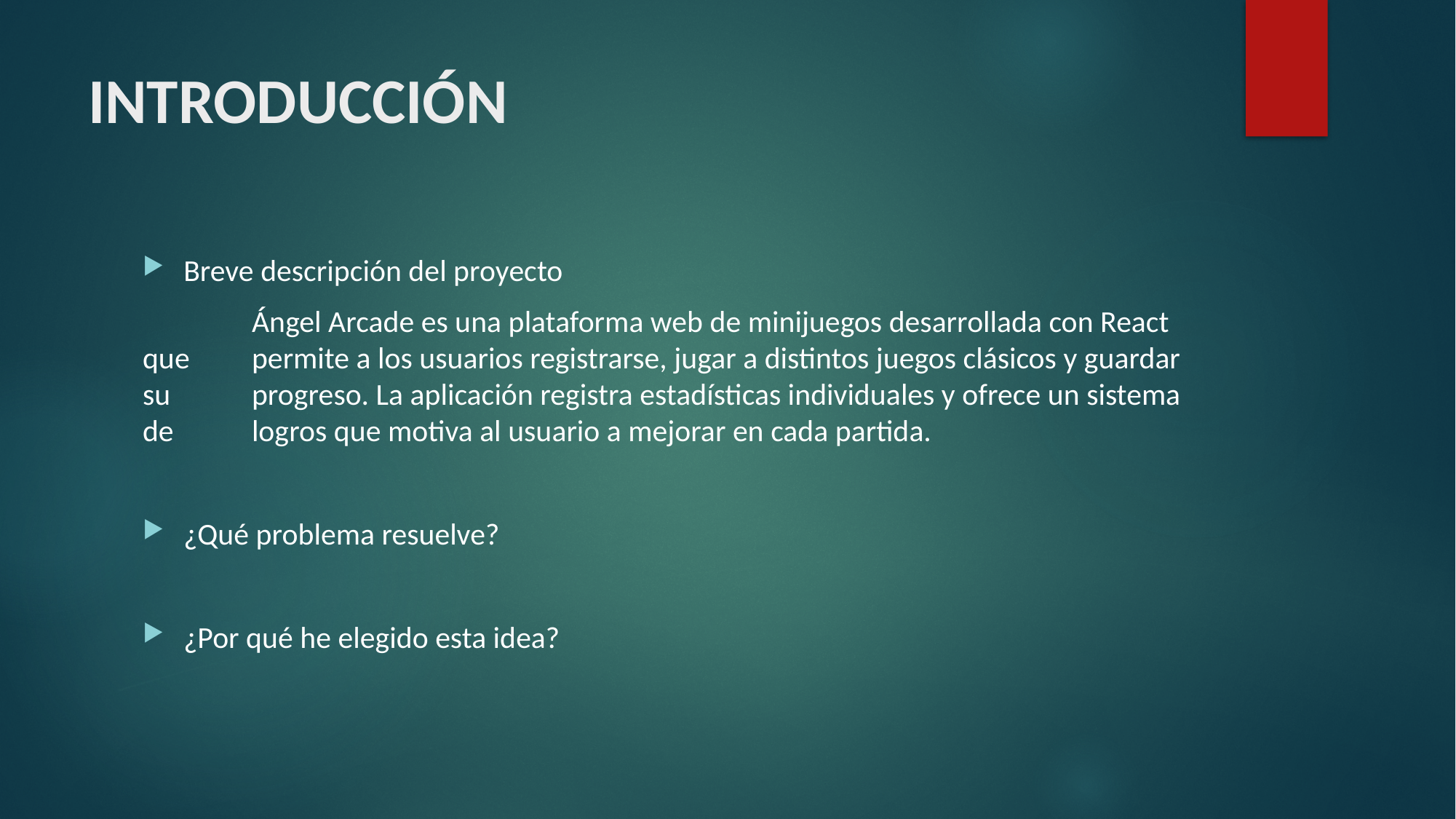

# INTRODUCCIÓN
Breve descripción del proyecto
	Ángel Arcade es una plataforma web de minijuegos desarrollada con React que 	permite a los usuarios registrarse, jugar a distintos juegos clásicos y guardar su 	progreso. La aplicación registra estadísticas individuales y ofrece un sistema de 	logros que motiva al usuario a mejorar en cada partida.

¿Qué problema resuelve?

¿Por qué he elegido esta idea?